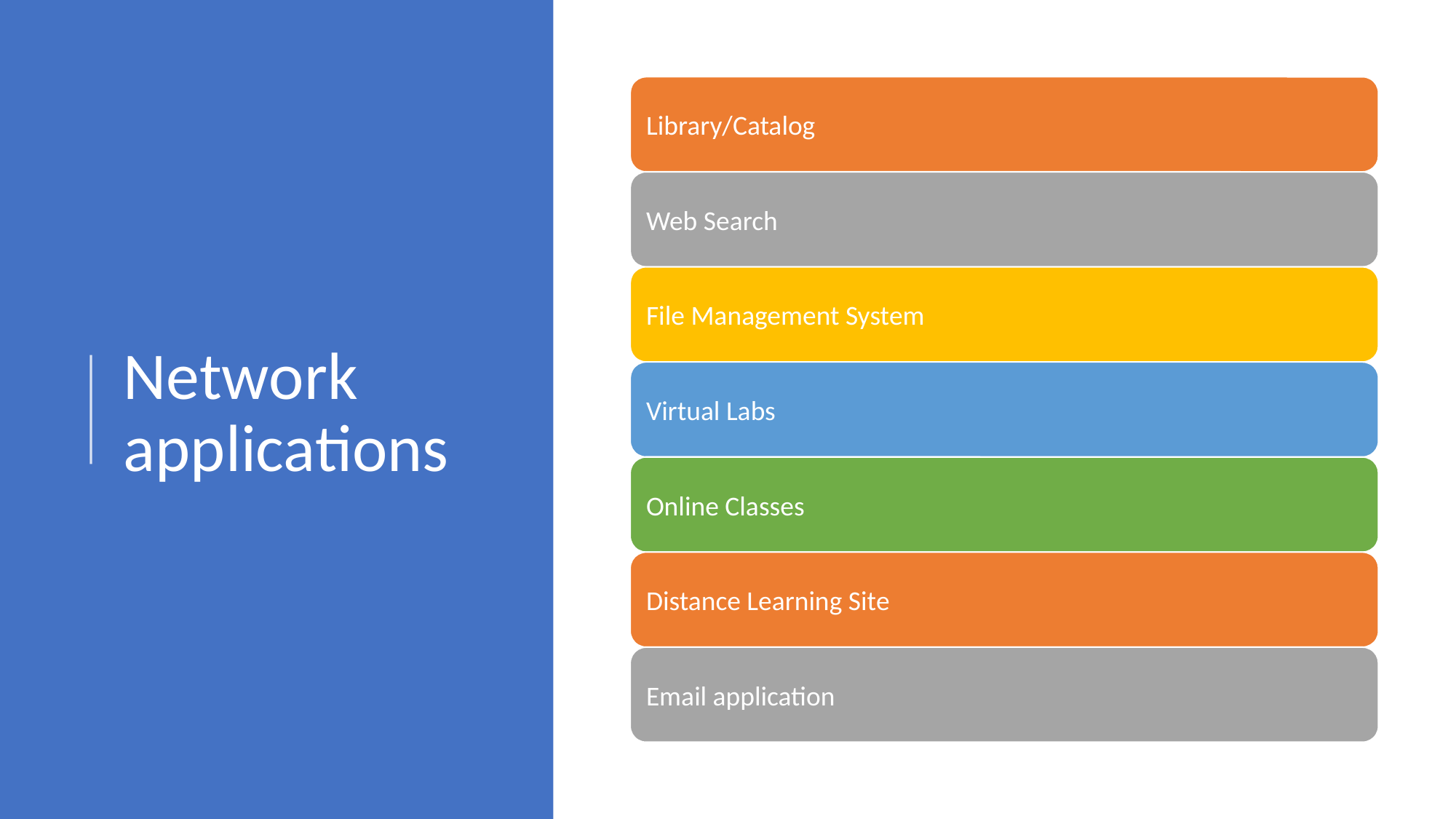

Library/Catalog
Web Search
File Management System
Virtual Labs
Online Classes
Distance Learning Site
Email application
# Network applications